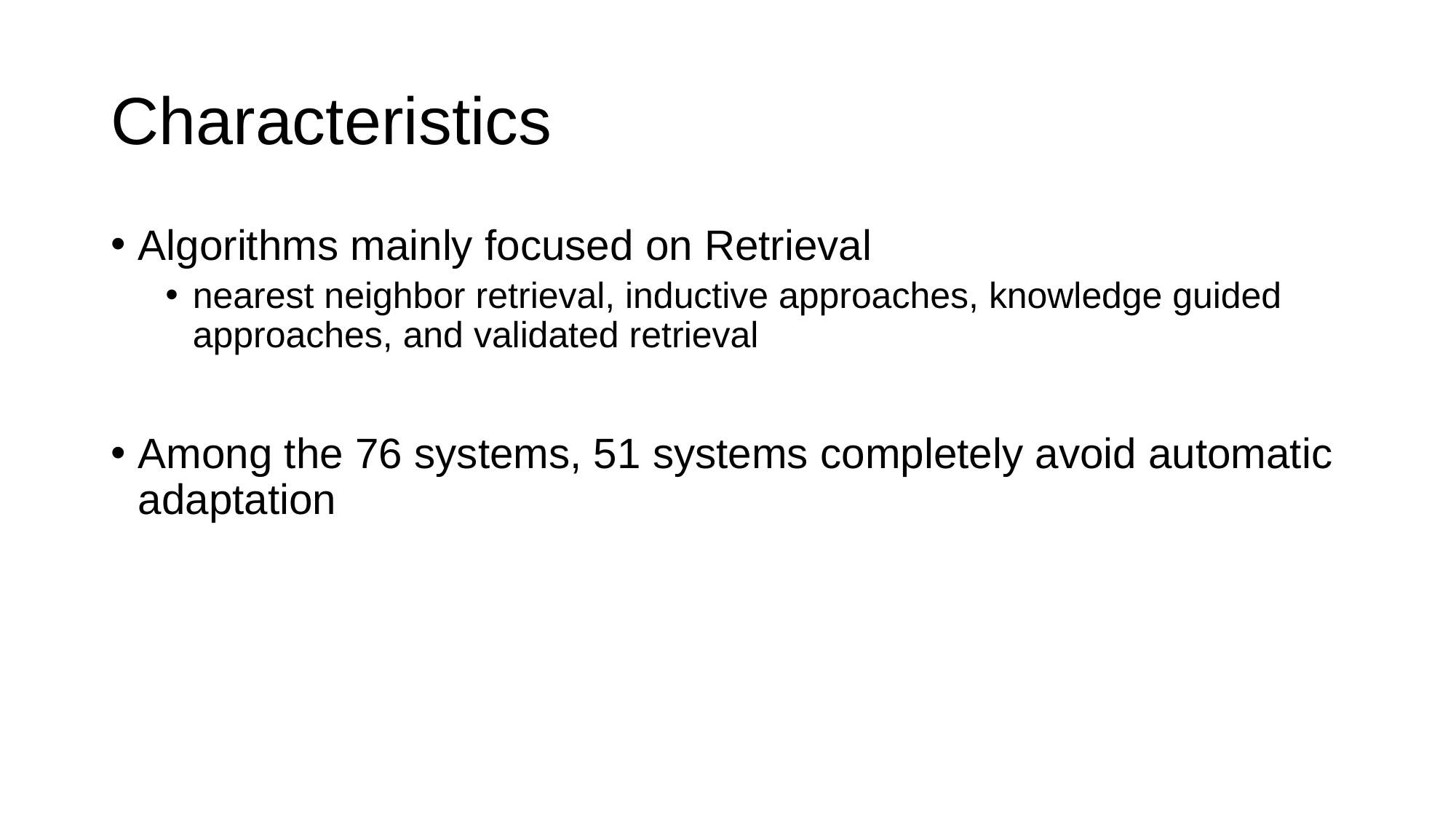

# Characteristics
Algorithms mainly focused on Retrieval
nearest neighbor retrieval, inductive approaches, knowledge guided approaches, and validated retrieval

Among the 76 systems, 51 systems completely avoid automatic adaptation